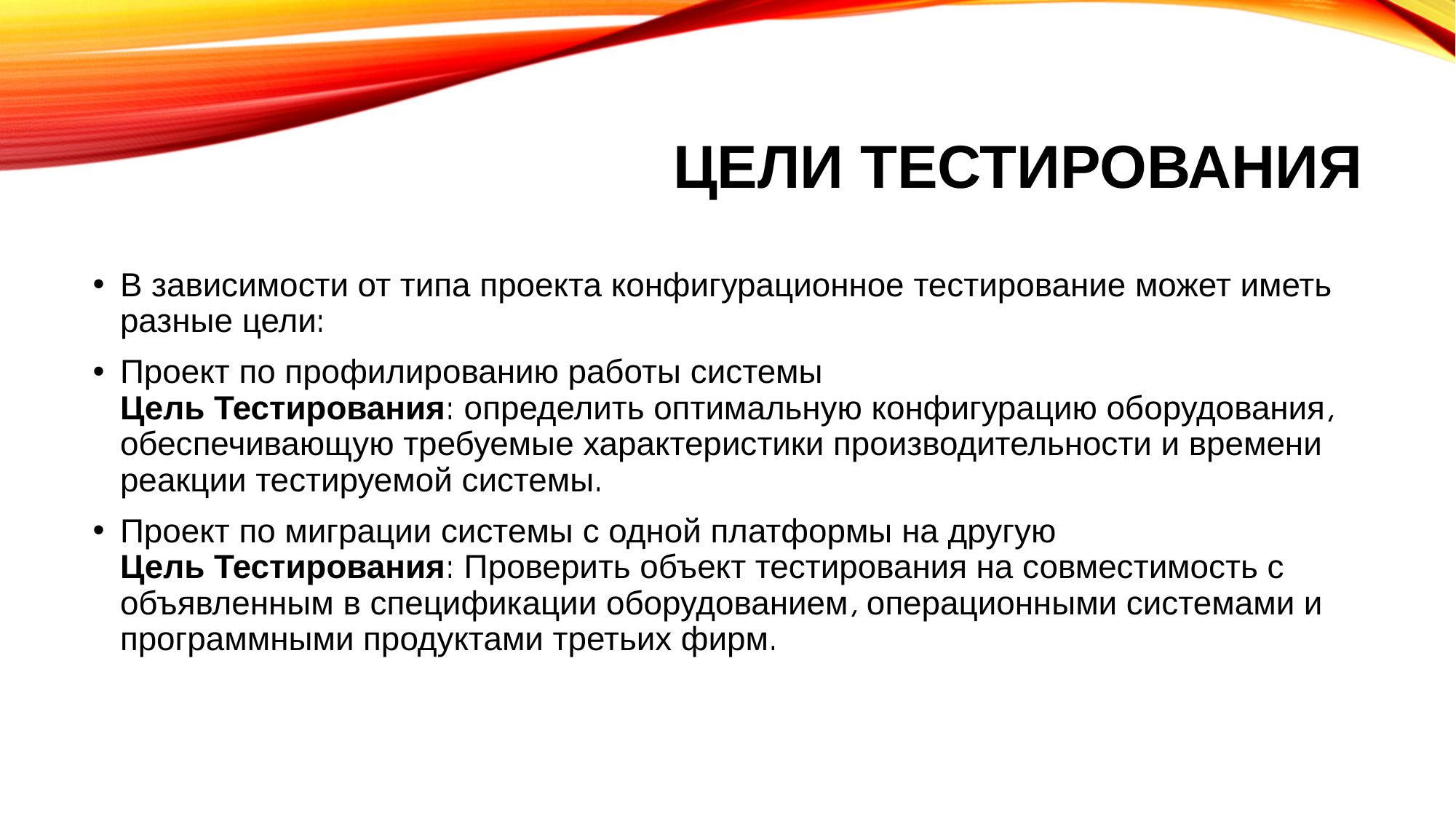

# Цели тестирования
В зависимости от типа проекта конфигурационное тестирование может иметь разные цели:
Проект по профилированию работы системы
Цель Тестирования: определить оптимальную конфигурацию оборудования, обеспечивающую требуемые характеристики производительности и времени реакции тестируемой системы.
Проект по миграции системы с одной платформы на другую
Цель Тестирования: Проверить объект тестирования на совместимость с объявленным в спецификации оборудованием, операционными системами и программными продуктами третьих фирм.